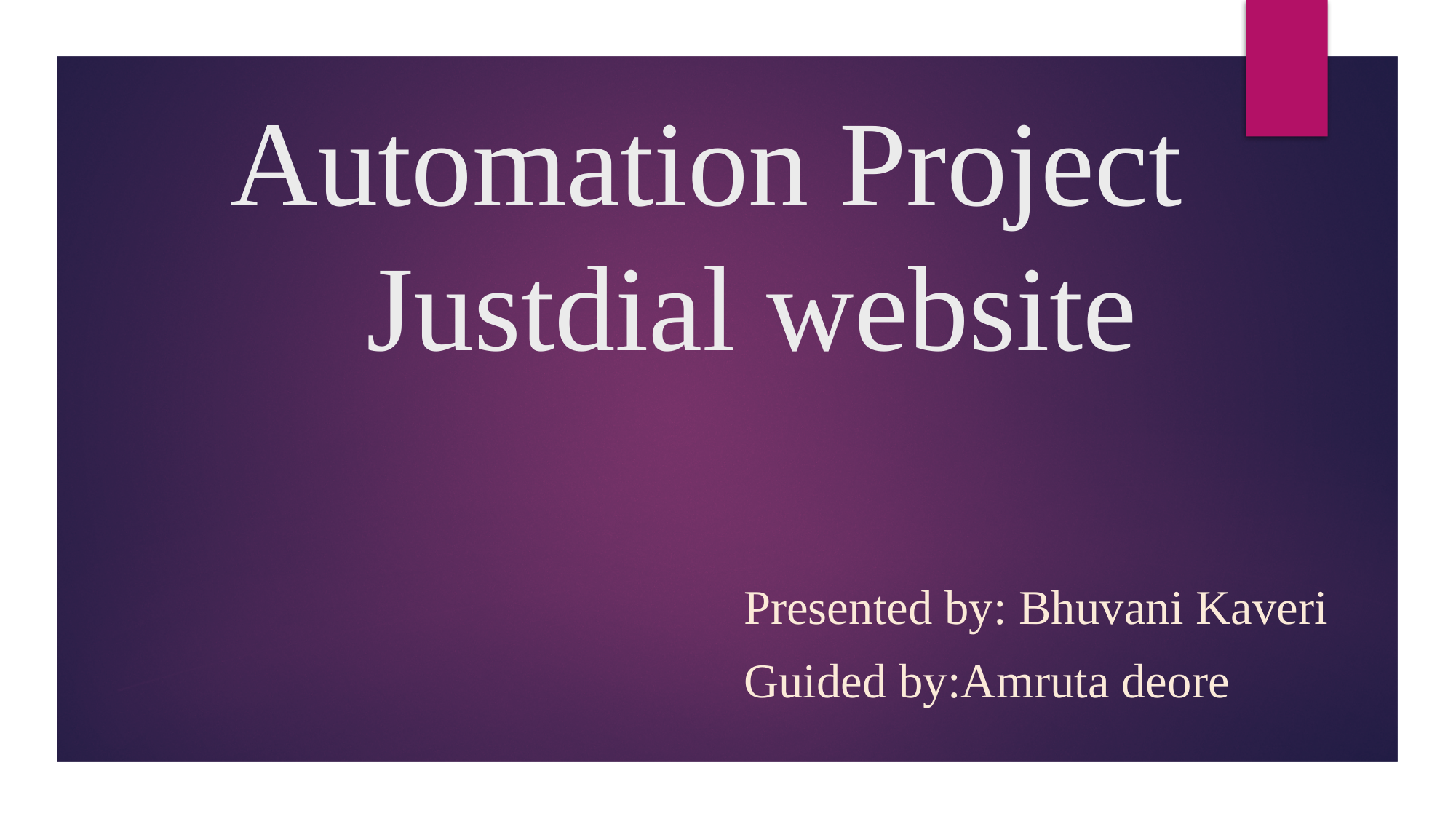

# Automation Project Justdial website
Presented by: Bhuvani Kaveri
Guided by:Amruta deore